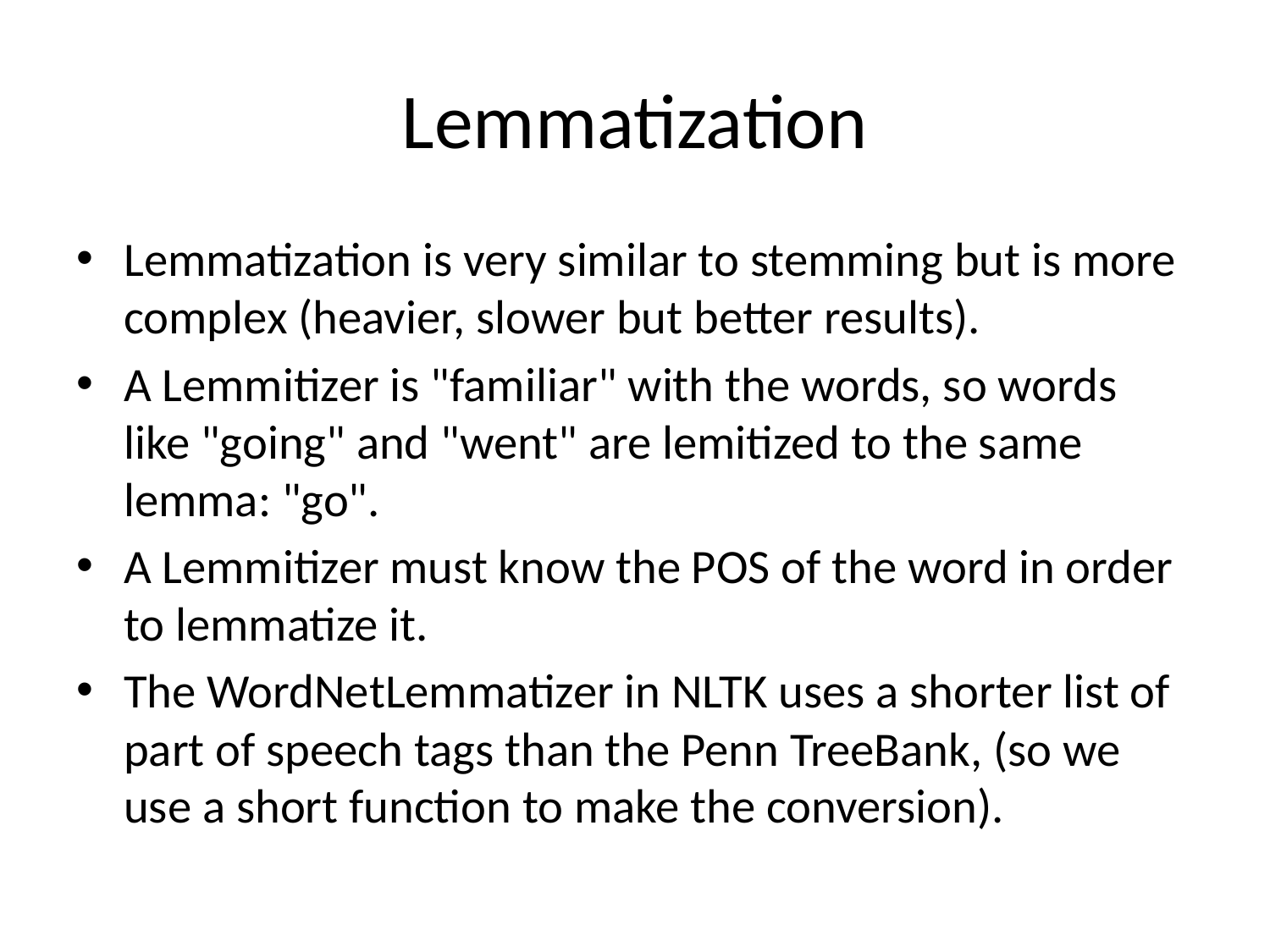

# Lemmatization
Lemmatization is very similar to stemming but is more complex (heavier, slower but better results).
A Lemmitizer is "familiar" with the words, so words like "going" and "went" are lemitized to the same lemma: "go".
A Lemmitizer must know the POS of the word in order to lemmatize it.
The WordNetLemmatizer in NLTK uses a shorter list of part of speech tags than the Penn TreeBank, (so we use a short function to make the conversion).